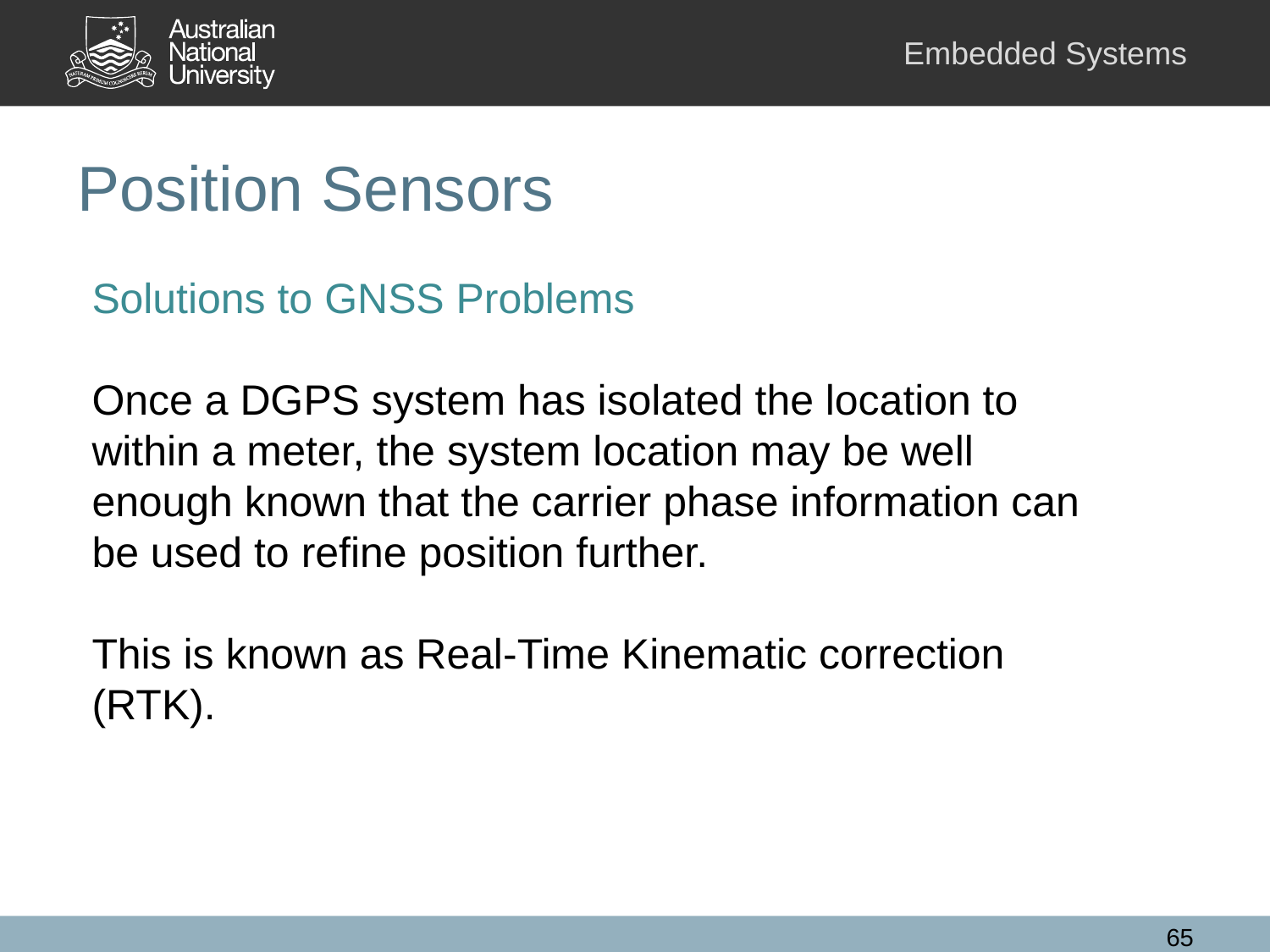

# Position Sensors
Solutions to GNSS Problems

Once a DGPS system has isolated the location to within a meter, the system location may be well enough known that the carrier phase information can be used to refine position further.

This is known as Real-Time Kinematic correction (RTK).
65